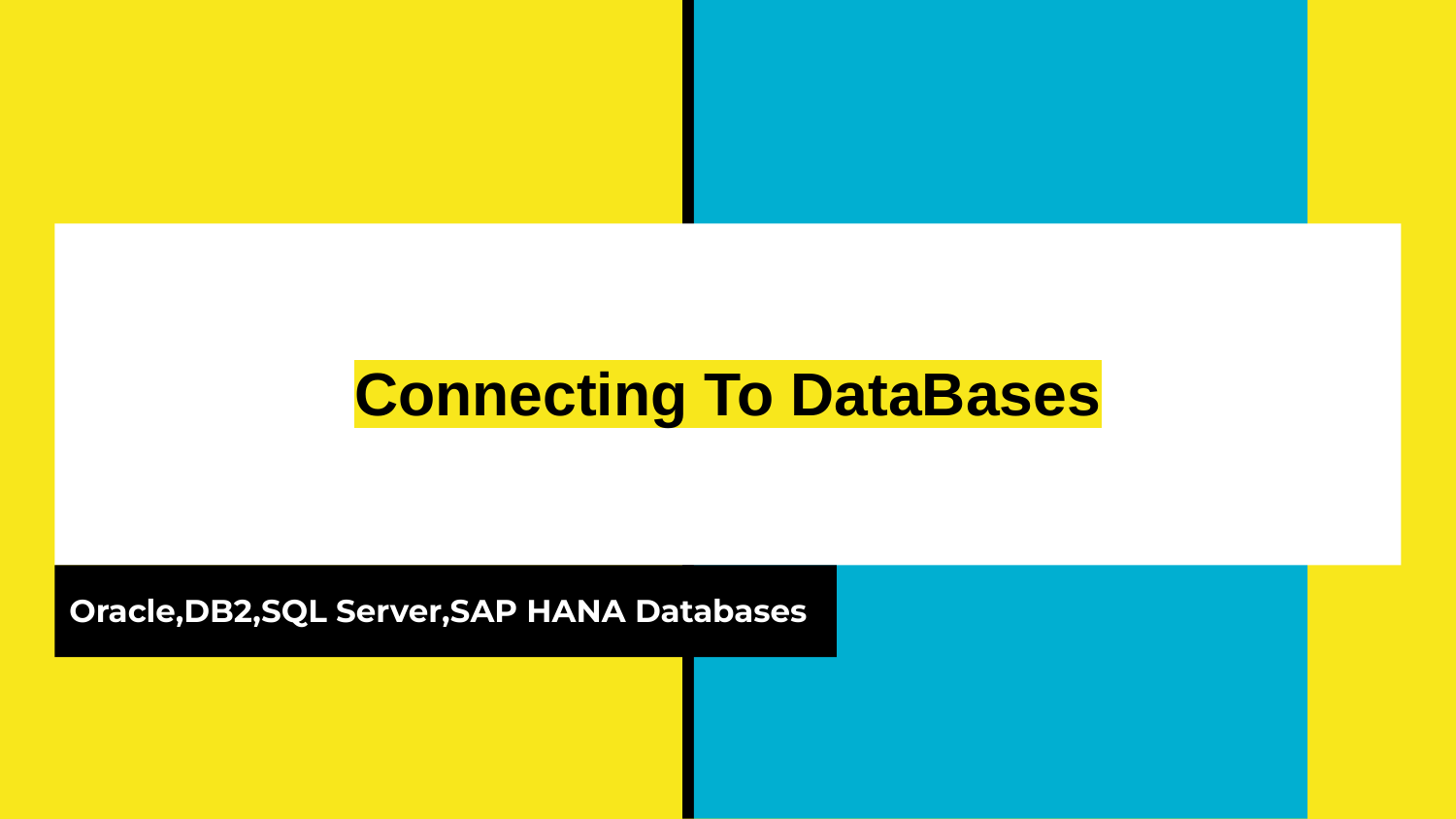

# Connecting To DataBases
Oracle,DB2,SQL Server,SAP HANA Databases